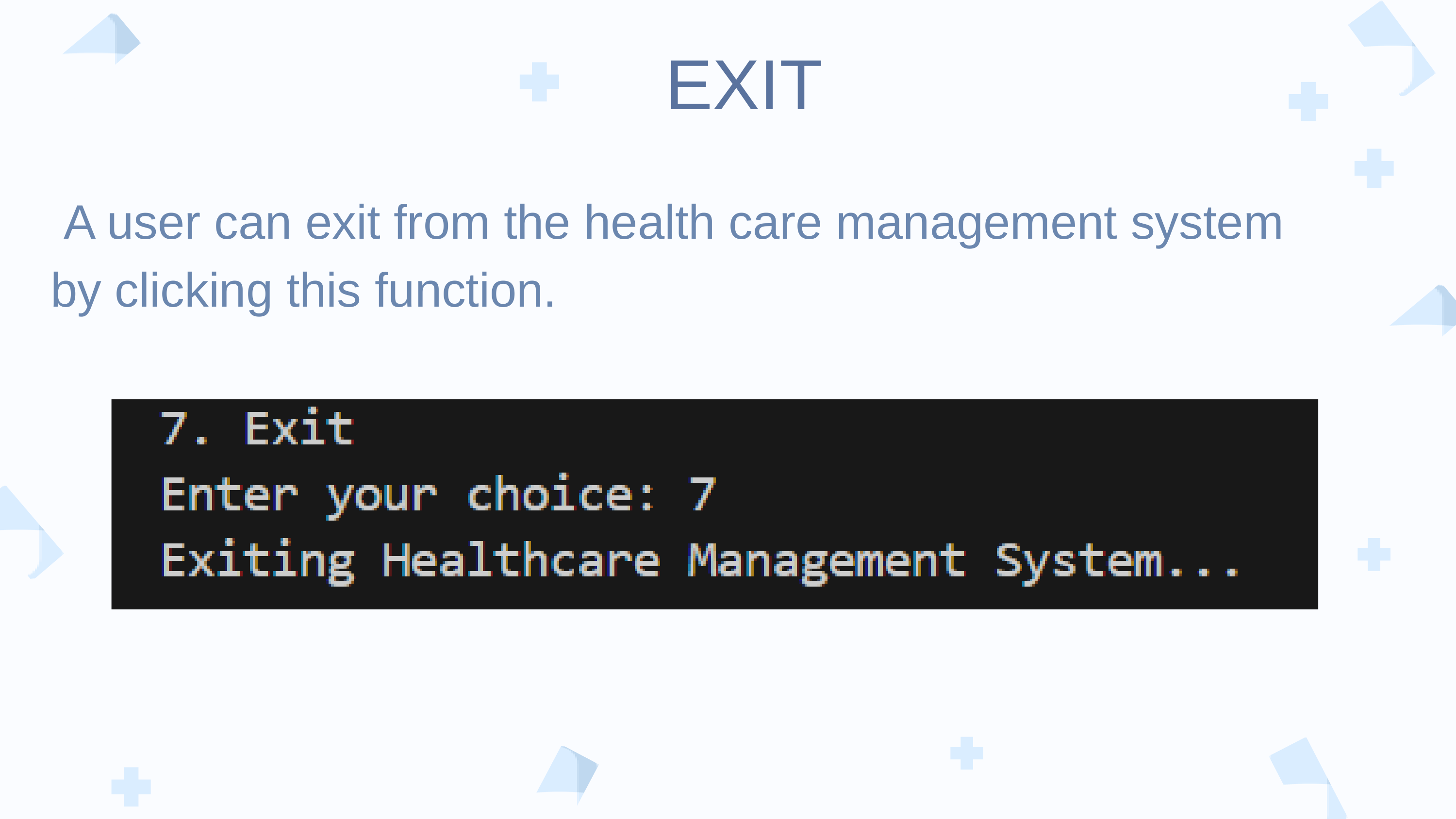

EXIT

 A user can exit from the health care management system by clicking this function.